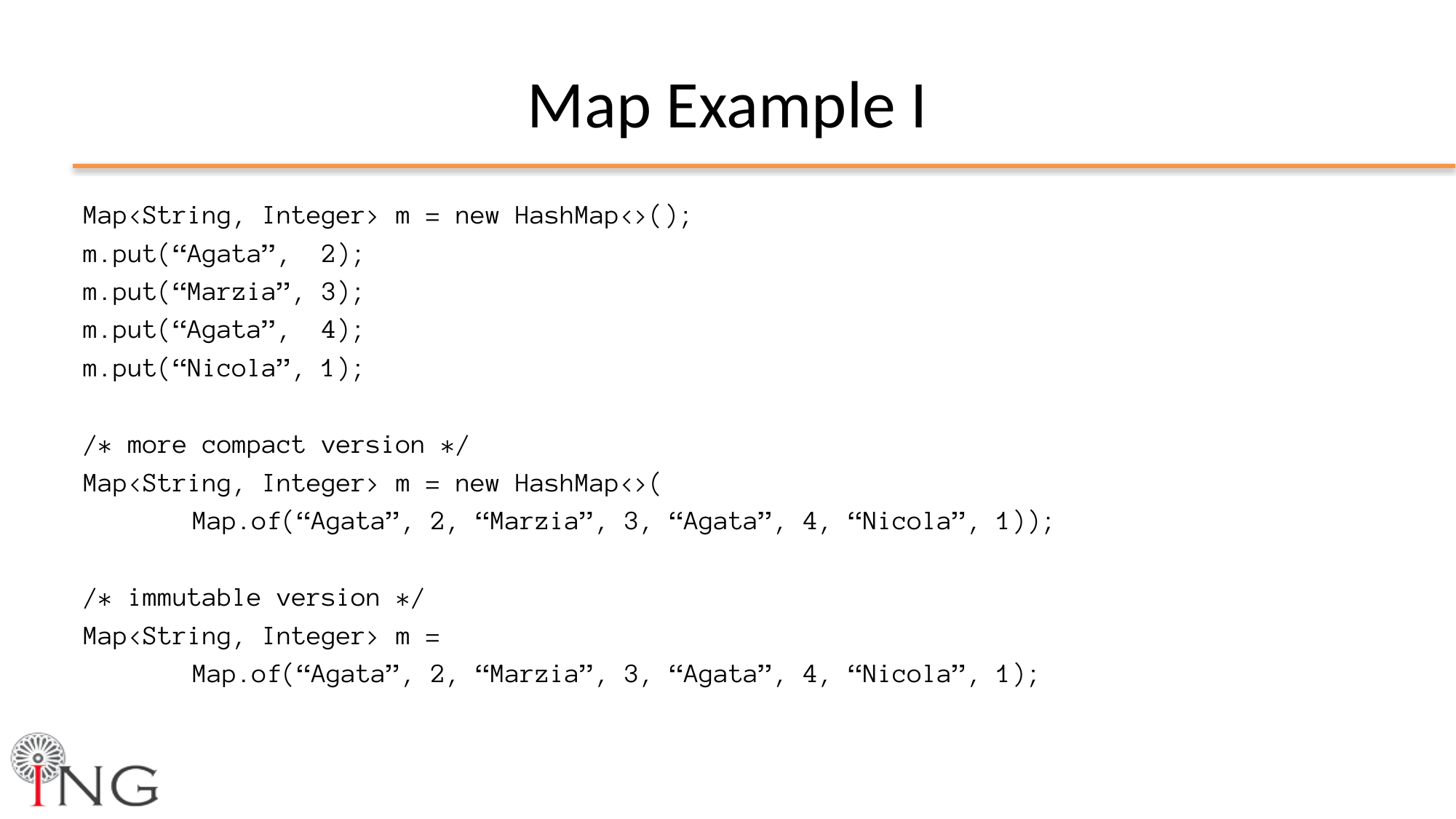

# Map Example I
Map<String, Integer> m = new HashMap<>();
m.put(“Agata”,  2);
m.put(“Marzia”, 3);
m.put(“Agata”,  4);
m.put(“Nicola”, 1);

/* more compact version */
Map<String, Integer> m = new HashMap<>(
	Map.of(“Agata”, 2, “Marzia”, 3, “Agata”, 4, “Nicola”, 1));

/* immutable version */
Map<String, Integer> m =
	Map.of(“Agata”, 2, “Marzia”, 3, “Agata”, 4, “Nicola”, 1);